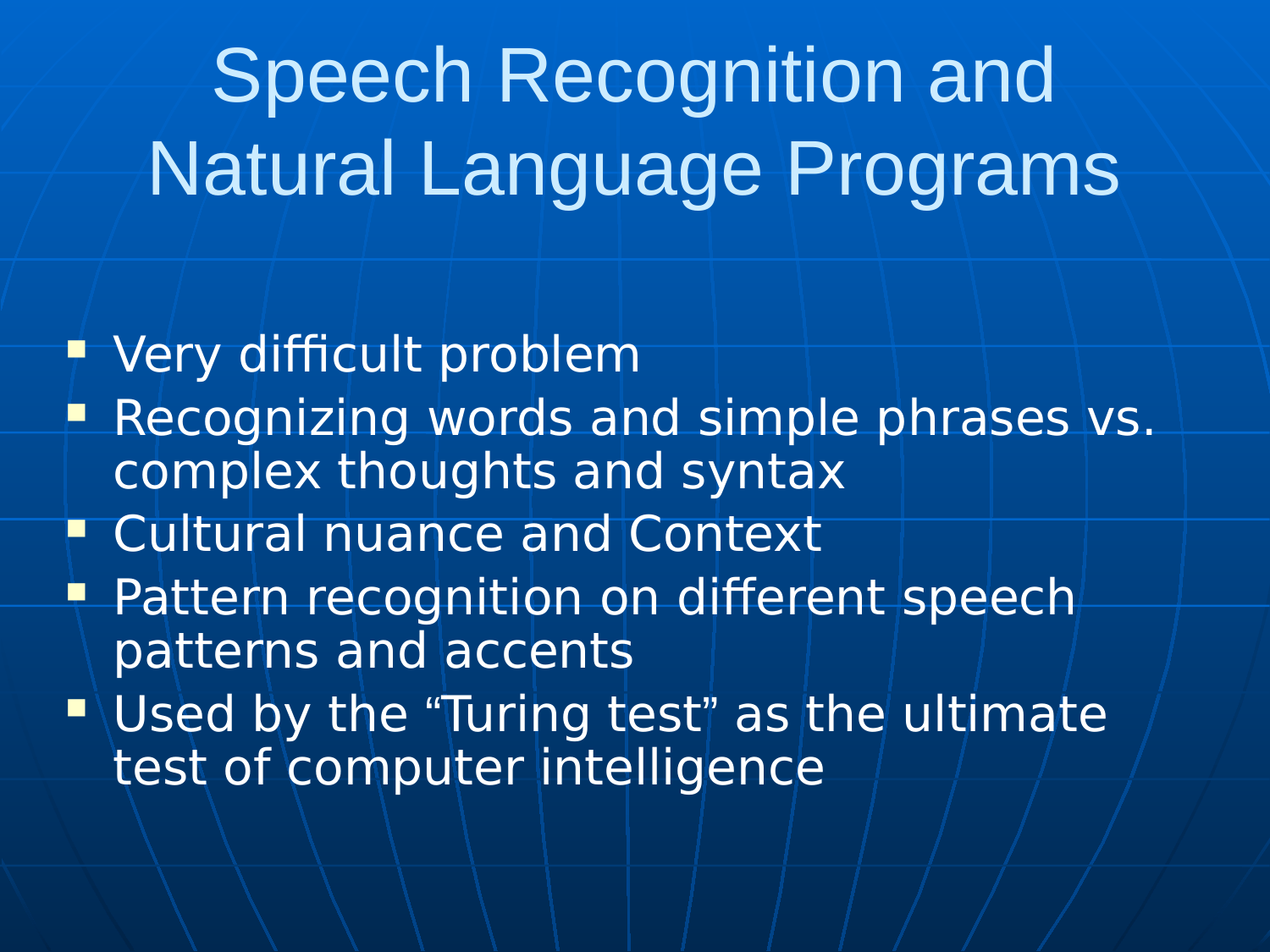

# Speech Recognition and Natural Language Programs
Very difficult problem
Recognizing words and simple phrases vs. complex thoughts and syntax
Cultural nuance and Context
Pattern recognition on different speech patterns and accents
Used by the “Turing test” as the ultimate test of computer intelligence